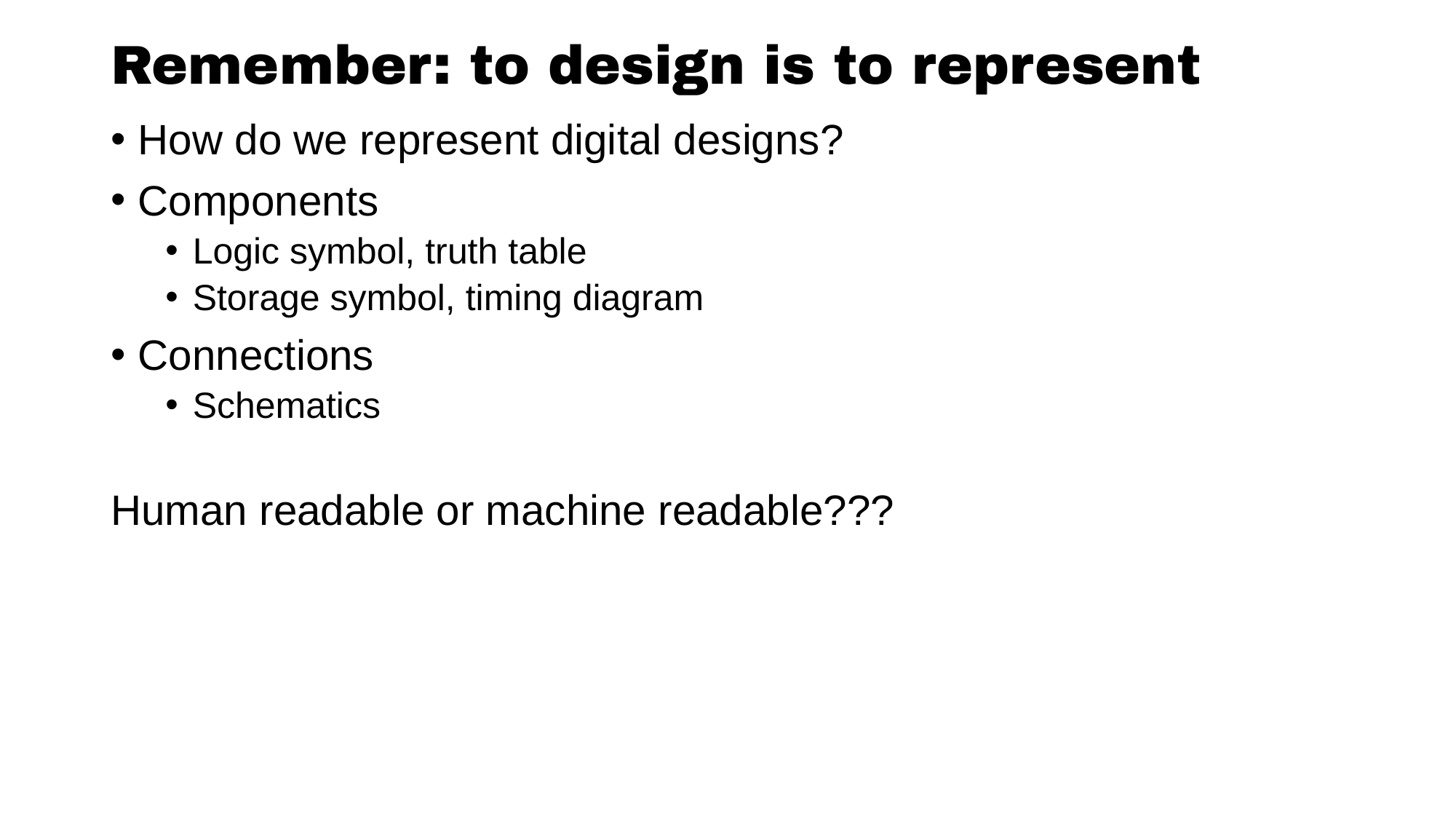

# Remember: to design is to represent
How do we represent digital designs?
Components
Logic symbol, truth table
Storage symbol, timing diagram
Connections
Schematics

Human readable or machine readable???